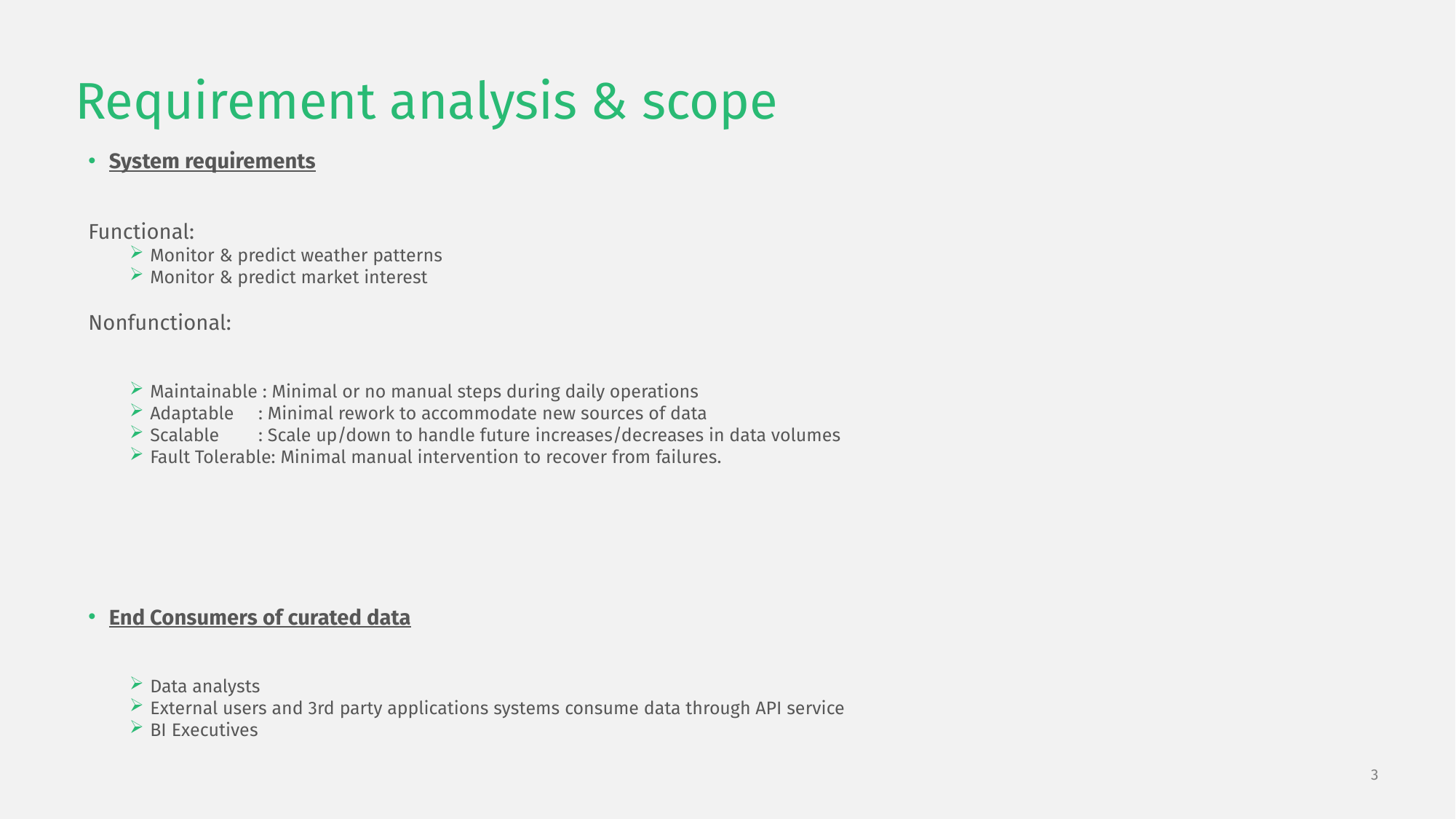

# Requirement analysis & scope
System requirements

Functional:
Monitor & predict weather patterns
Monitor & predict market interest

Nonfunctional:

Maintainable : Minimal or no manual steps during daily operations
Adaptable     : Minimal rework to accommodate new sources of data
Scalable        : Scale up/down to handle future increases/decreases in data volumes
Fault Tolerable: Minimal manual intervention to recover from failures.

End Consumers of curated data

Data analysts
External users and 3rd party applications systems consume data through API service
BI Executives